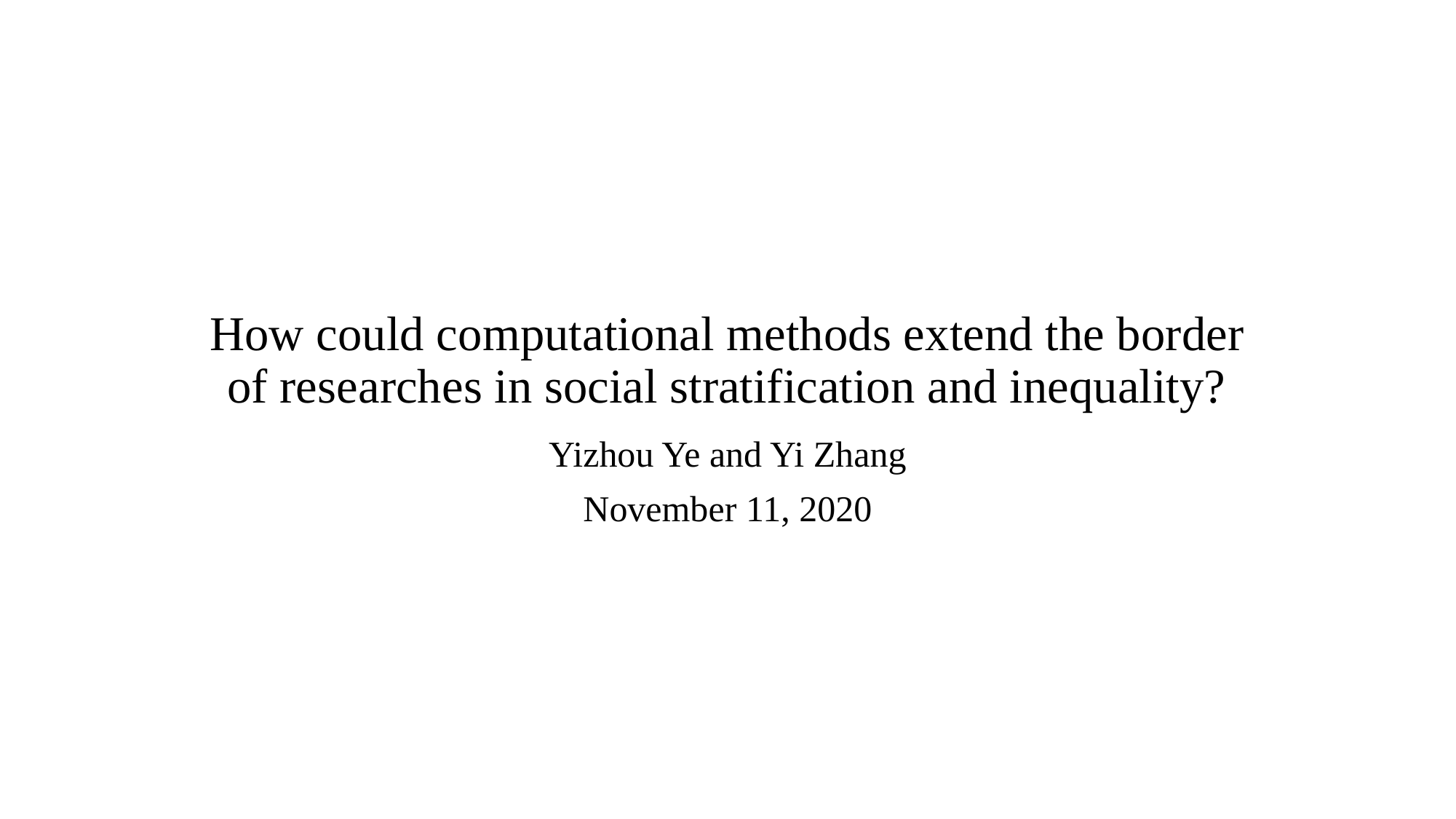

# How could computational methods extend the border of researches in social stratification and inequality?
Yizhou Ye and Yi Zhang
November 11, 2020